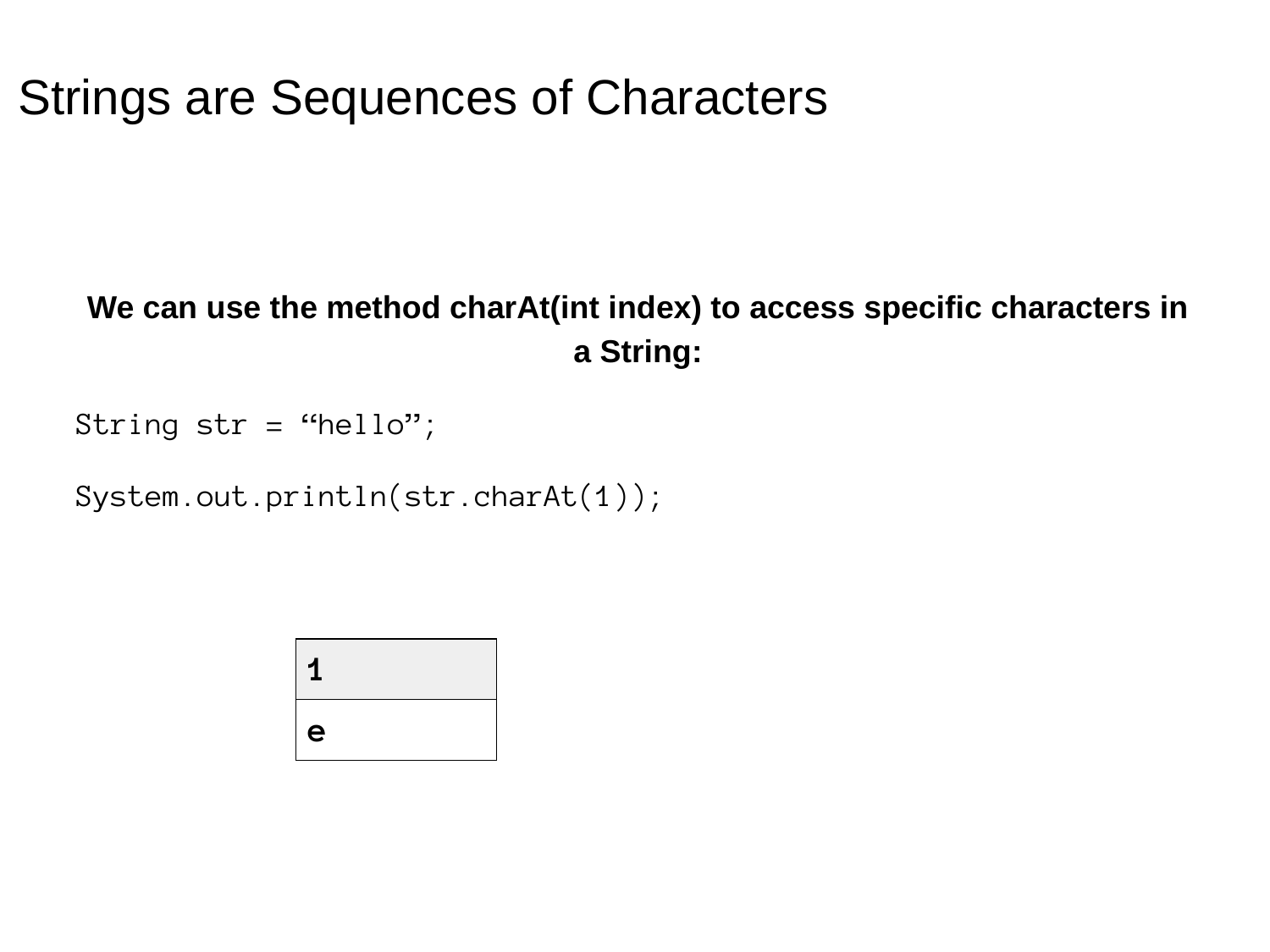

# Strings are Sequences of Characters
We can use the method charAt(int index) to access specific characters in a String:
String str = “hello”;
System.out.println(str.charAt(1));

| 1 |
| --- |
| e |